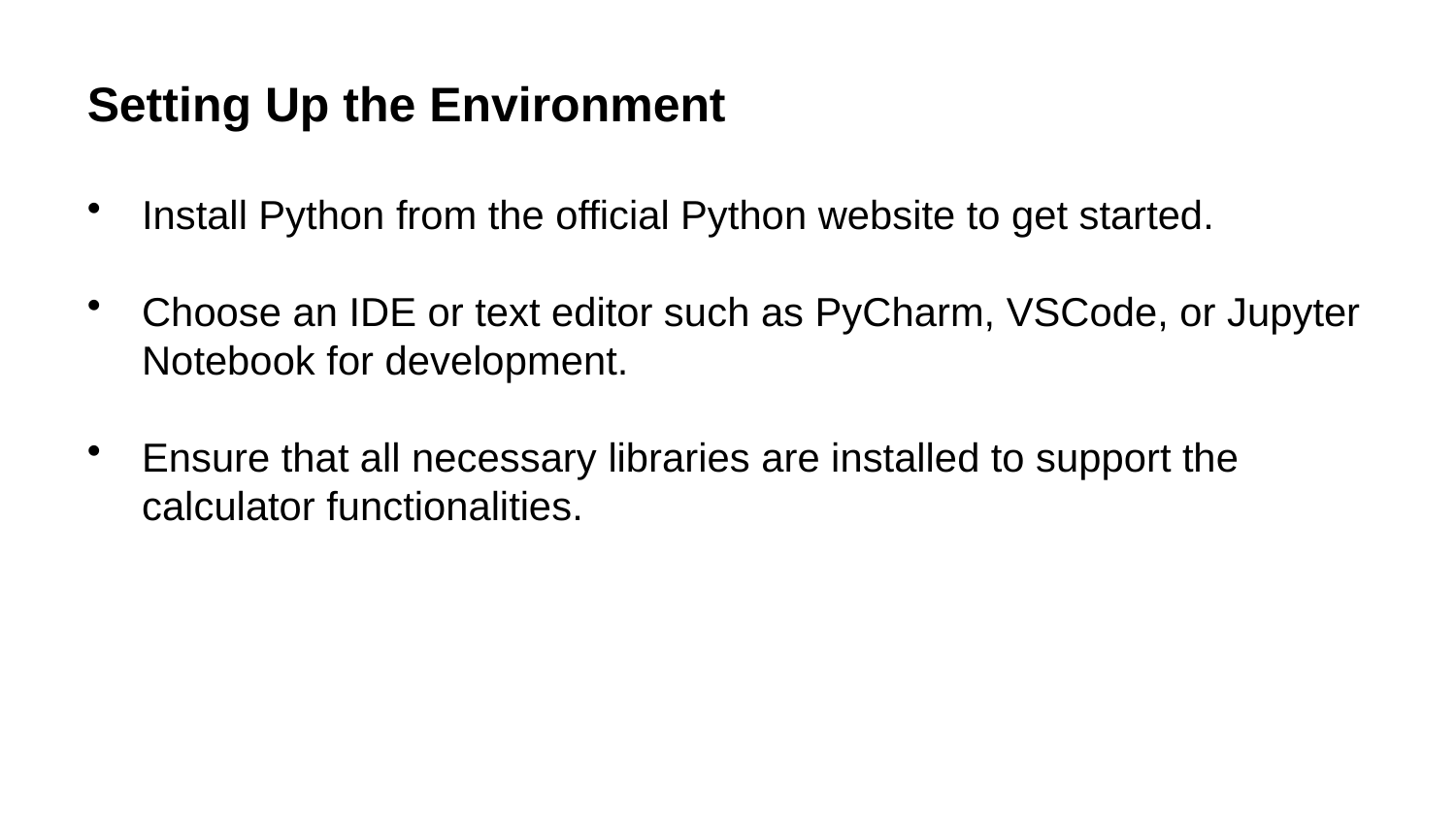

Setting Up the Environment
Install Python from the official Python website to get started.

Choose an IDE or text editor such as PyCharm, VSCode, or Jupyter Notebook for development.

Ensure that all necessary libraries are installed to support the calculator functionalities.